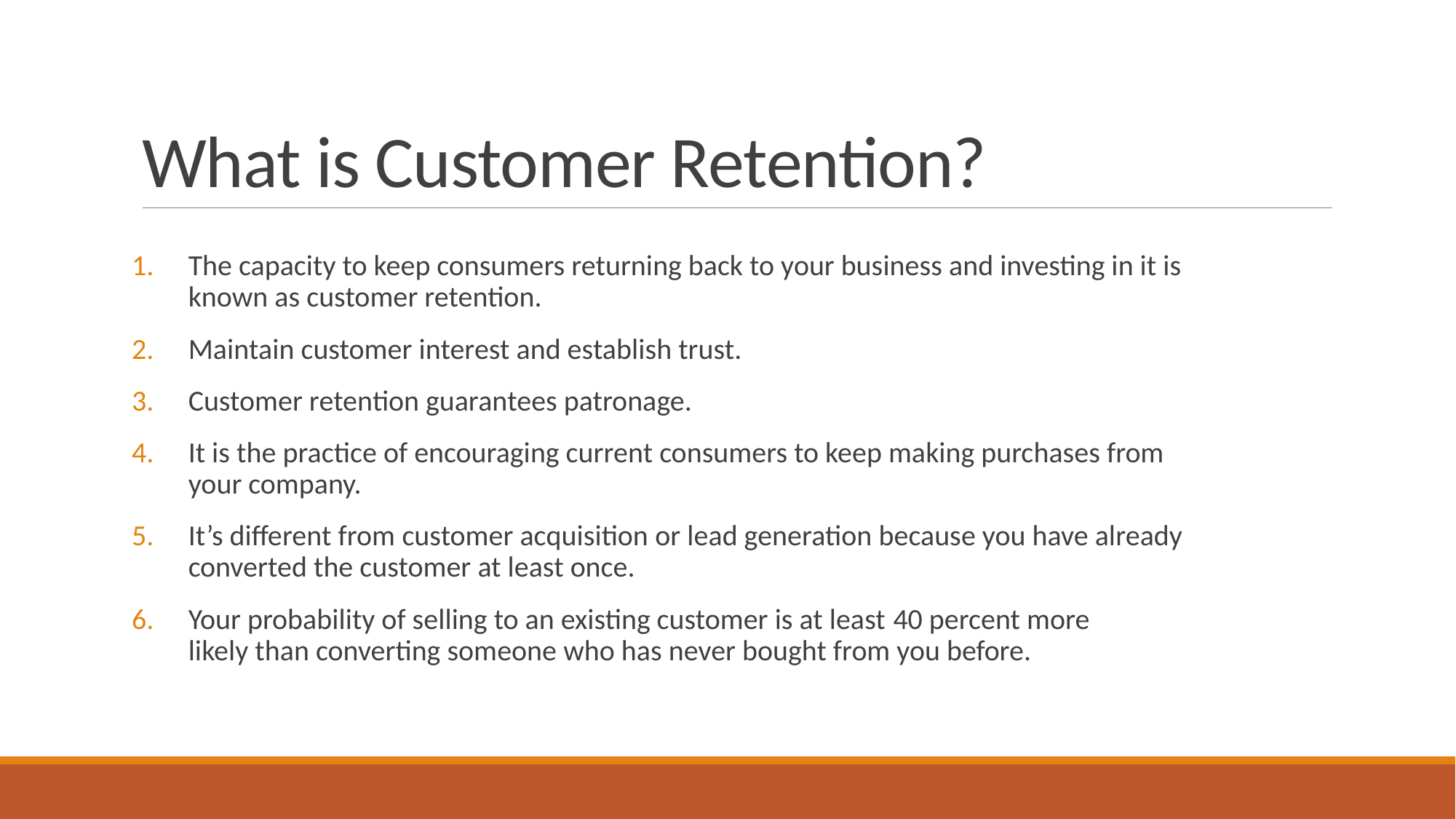

# What is Customer Retention?
The capacity to keep consumers returning back to your business and investing in it is known as customer retention.
Maintain customer interest and establish trust.
Customer retention guarantees patronage.
It is the practice of encouraging current consumers to keep making purchases from your company.
It’s different from customer acquisition or lead generation because you have already converted the customer at least once.
Your probability of selling to an existing customer is at least 40 percent more likely than converting someone who has never bought from you before.